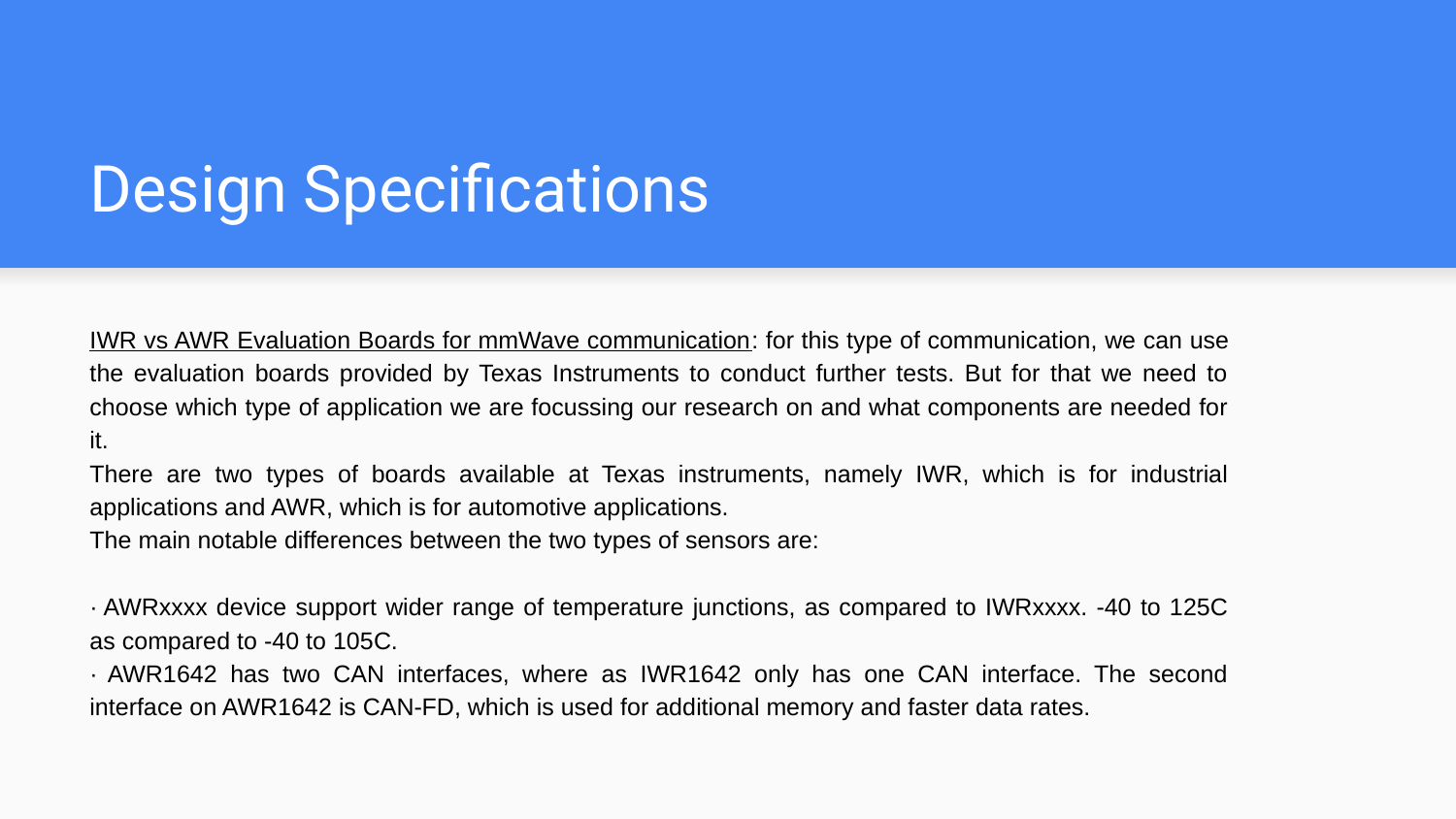

# Design Specifications
IWR vs AWR Evaluation Boards for mmWave communication: for this type of communication, we can use the evaluation boards provided by Texas Instruments to conduct further tests. But for that we need to choose which type of application we are focussing our research on and what components are needed for it.
There are two types of boards available at Texas instruments, namely IWR, which is for industrial applications and AWR, which is for automotive applications.
The main notable differences between the two types of sensors are:

· AWRxxxx device support wider range of temperature junctions, as compared to IWRxxxx. -40 to 125C as compared to -40 to 105C.
· AWR1642 has two CAN interfaces, where as IWR1642 only has one CAN interface. The second interface on AWR1642 is CAN-FD, which is used for additional memory and faster data rates.